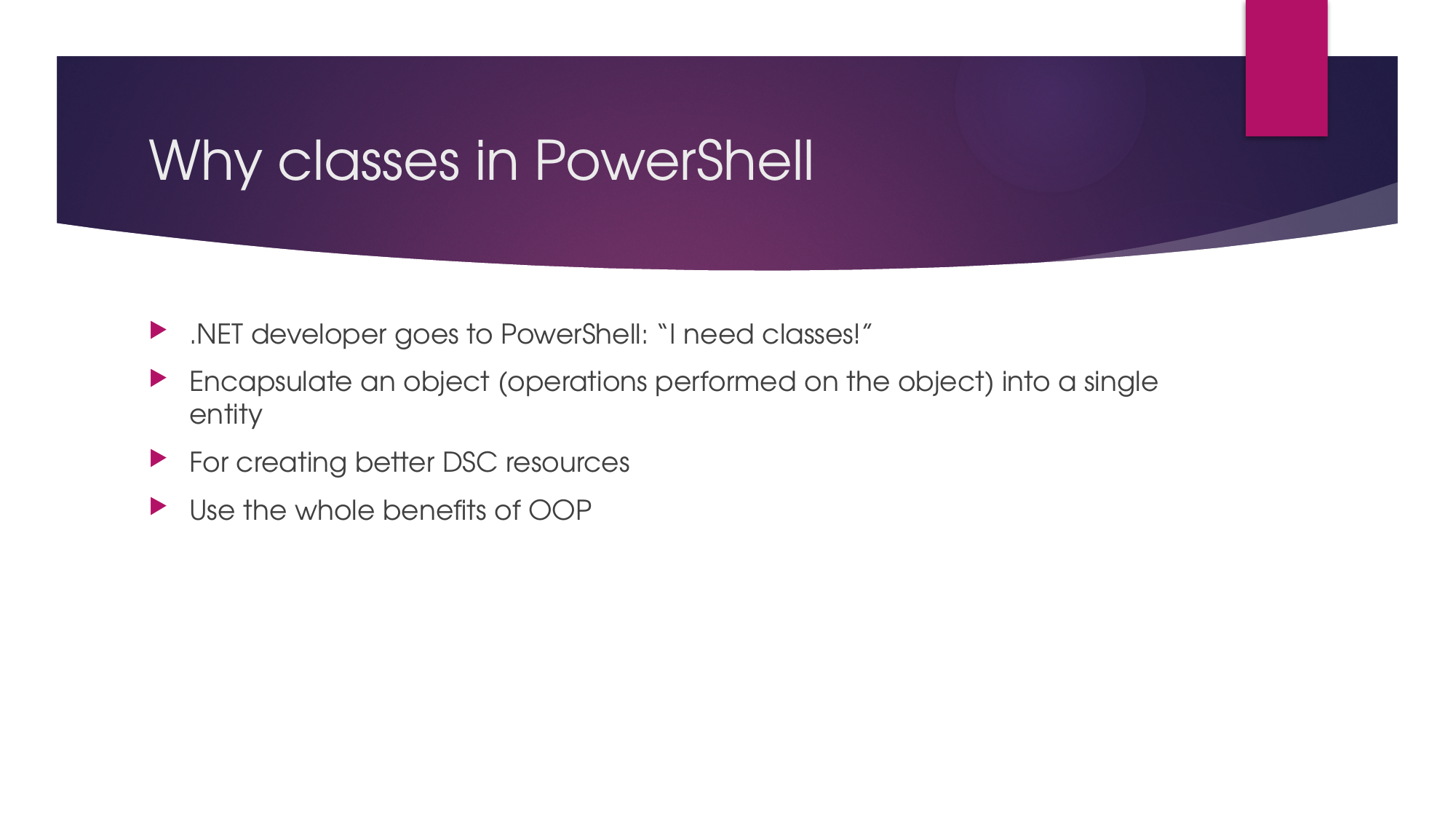

# Why classes in PowerShell
.NET developer goes to PowerShell: “I need classes!”
Encapsulate an object (operations performed on the object) into a single entity
For creating better DSC resources
Use the whole benefits of OOP